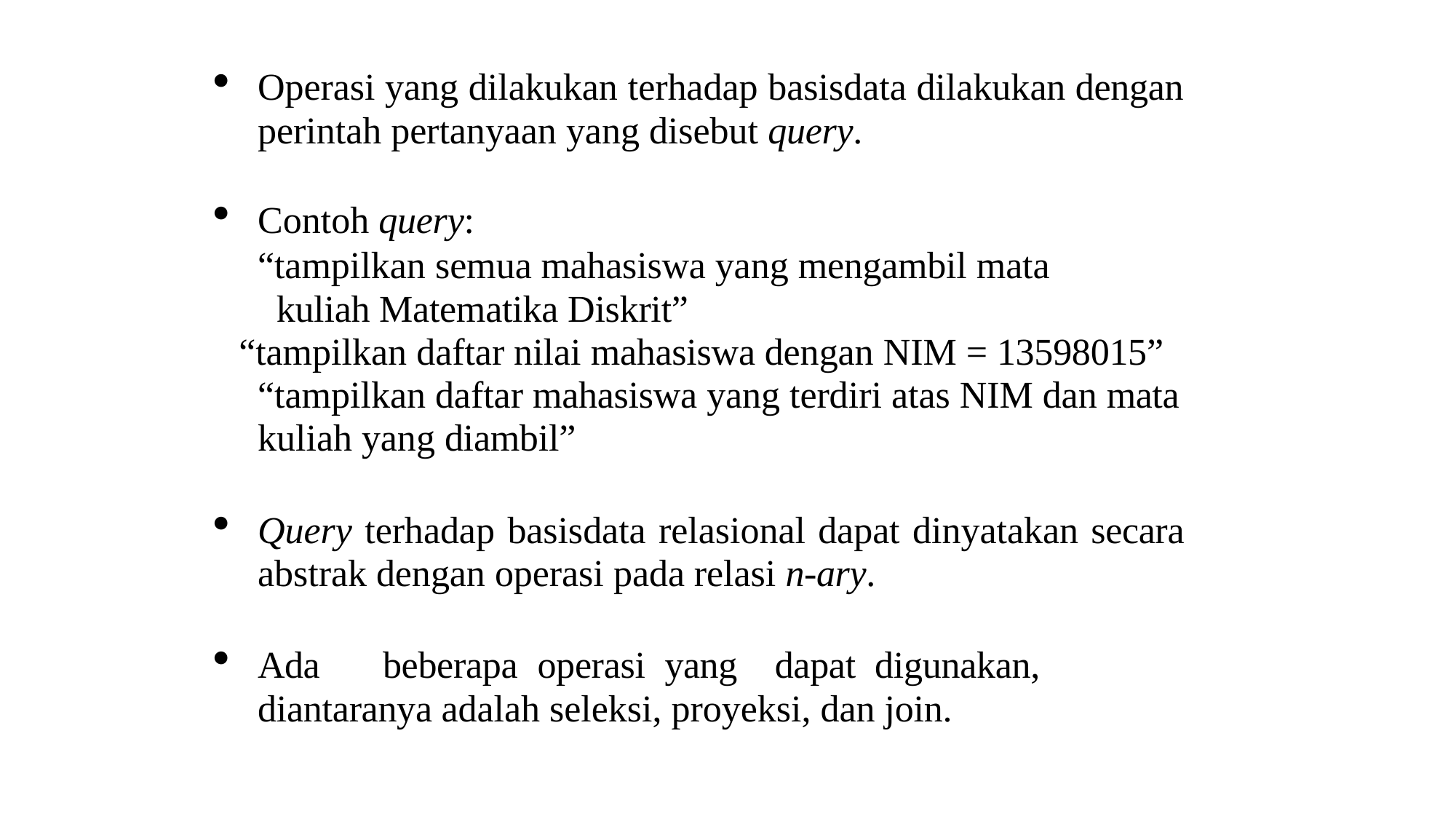

Operasi yang dilakukan terhadap basisdata dilakukan dengan perintah pertanyaan yang disebut query.

Contoh query:
“tampilkan semua mahasiswa yang mengambil mata kuliah Matematika Diskrit”
“tampilkan daftar nilai mahasiswa dengan NIM = 13598015” “tampilkan daftar mahasiswa yang terdiri atas NIM dan mata
kuliah yang diambil”

Query terhadap basisdata relasional dapat dinyatakan secara abstrak dengan operasi pada relasi n-ary.

Ada	beberapa	operasi	yang	dapat	digunakan,	diantaranya adalah seleksi, proyeksi, dan join.